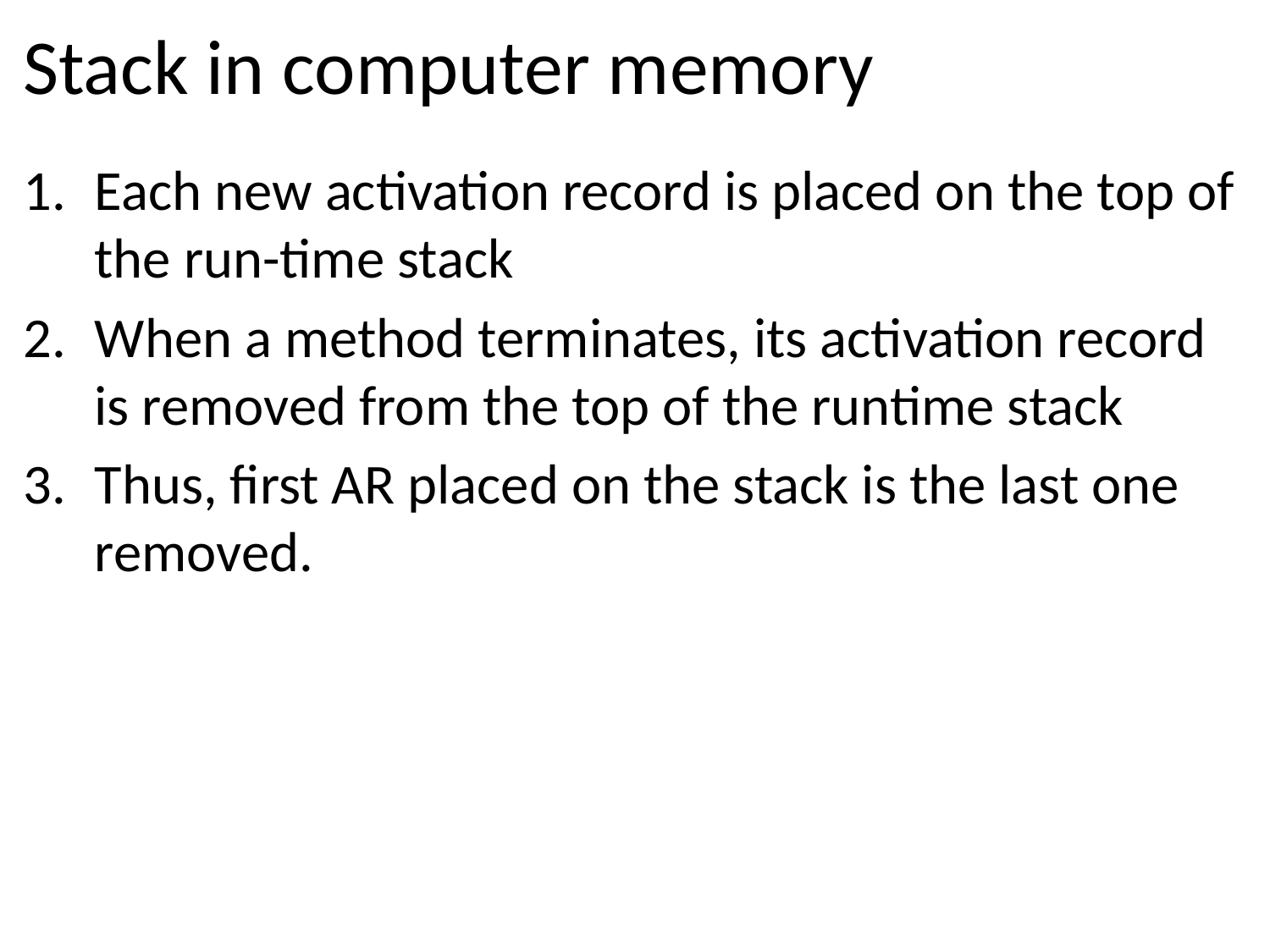

# Stack in computer memory
Each new activation record is placed on the top of the run-time stack
When a method terminates, its activation record is removed from the top of the runtime stack
Thus, first AR placed on the stack is the last one removed.